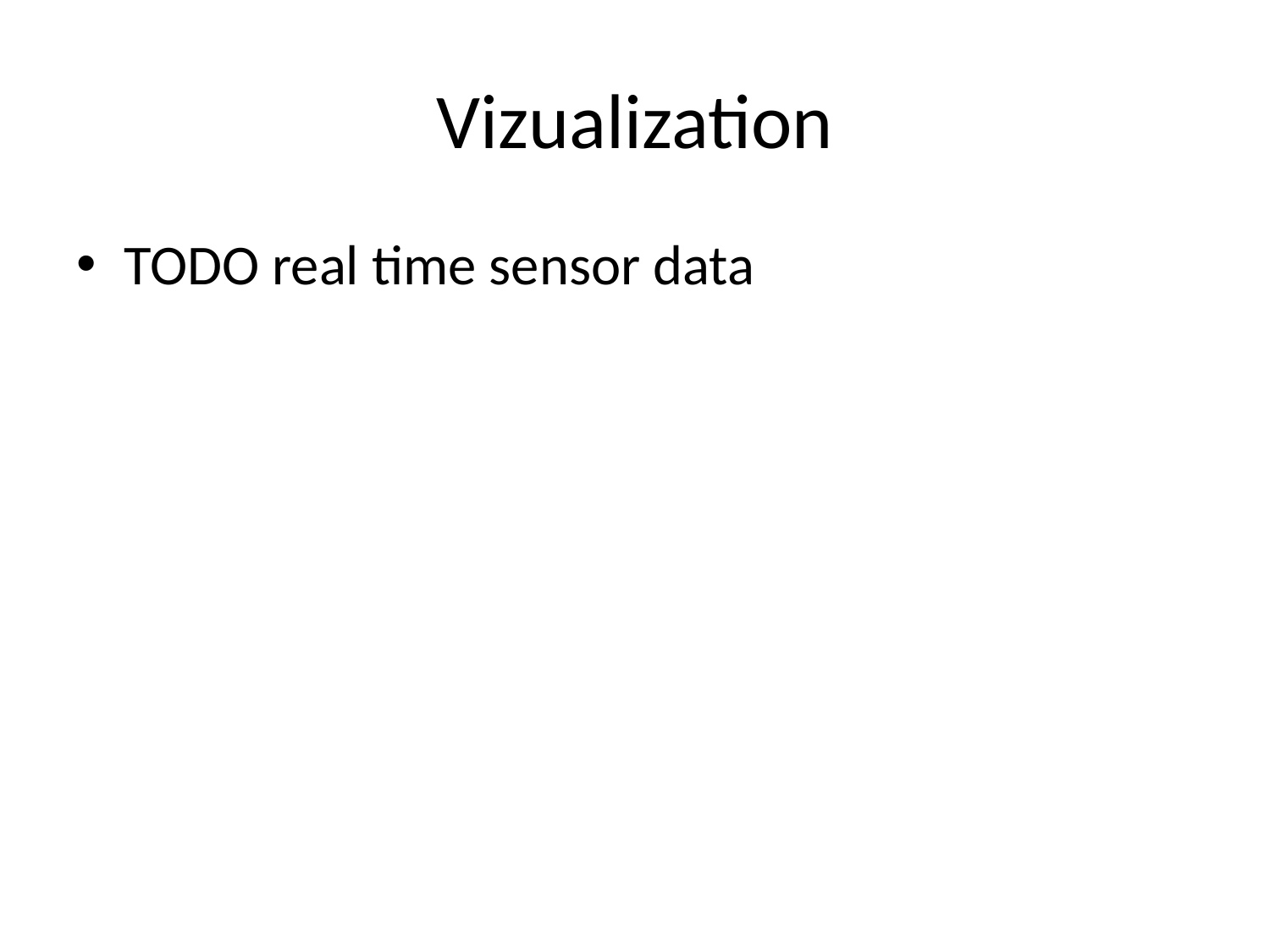

# Vizualization
TODO real time sensor data